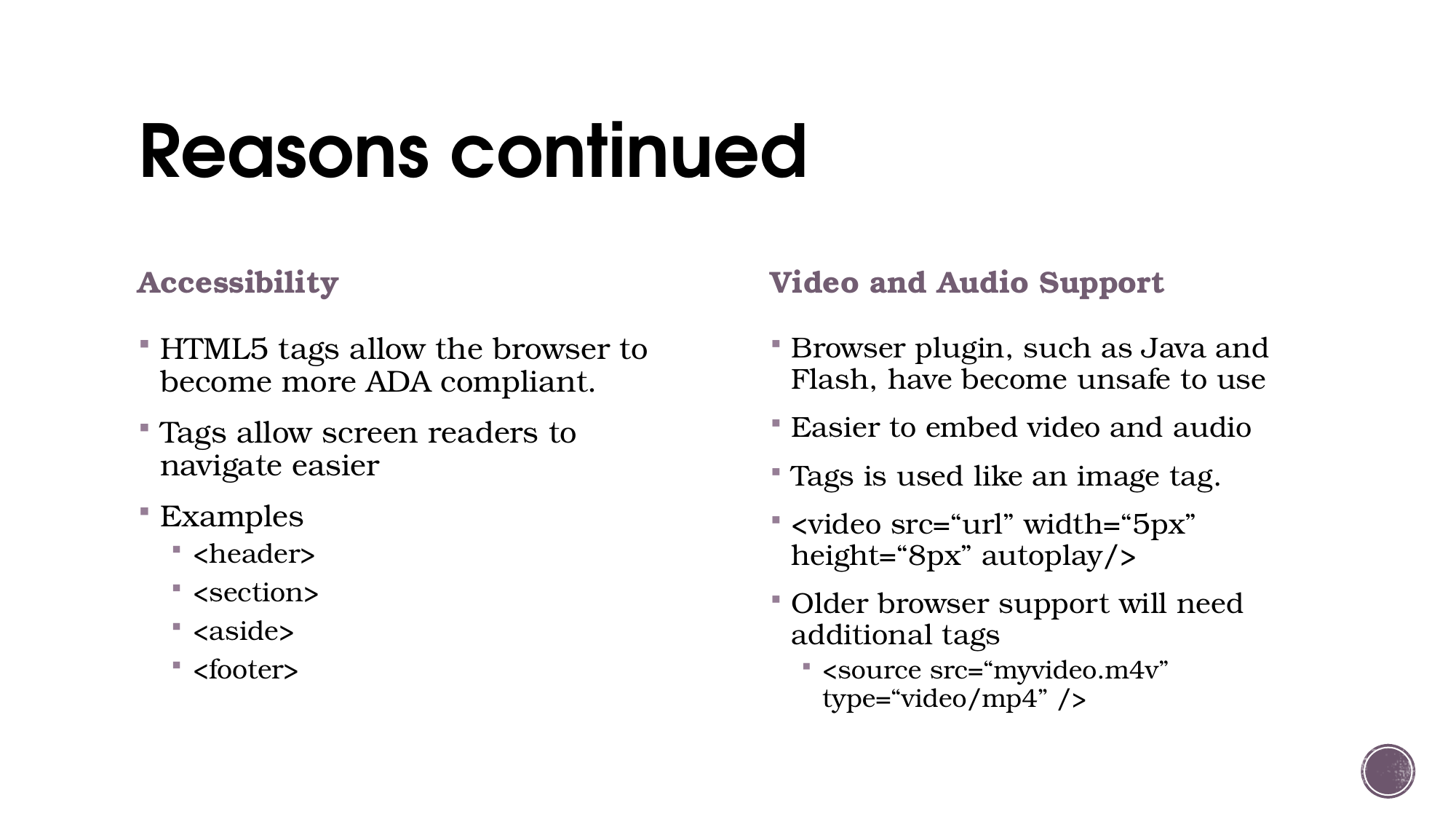

# Reasons continued
Accessibility
Video and Audio Support
HTML5 tags allow the browser to become more ADA compliant.
Tags allow screen readers to navigate easier
Examples
<header>
<section>
<aside>
<footer>
Browser plugin, such as Java and Flash, have become unsafe to use
Easier to embed video and audio
Tags is used like an image tag.
<video src=“url” width=“5px” height=“8px” autoplay/>
Older browser support will need additional tags
<source src=“myvideo.m4v” type=“video/mp4” />